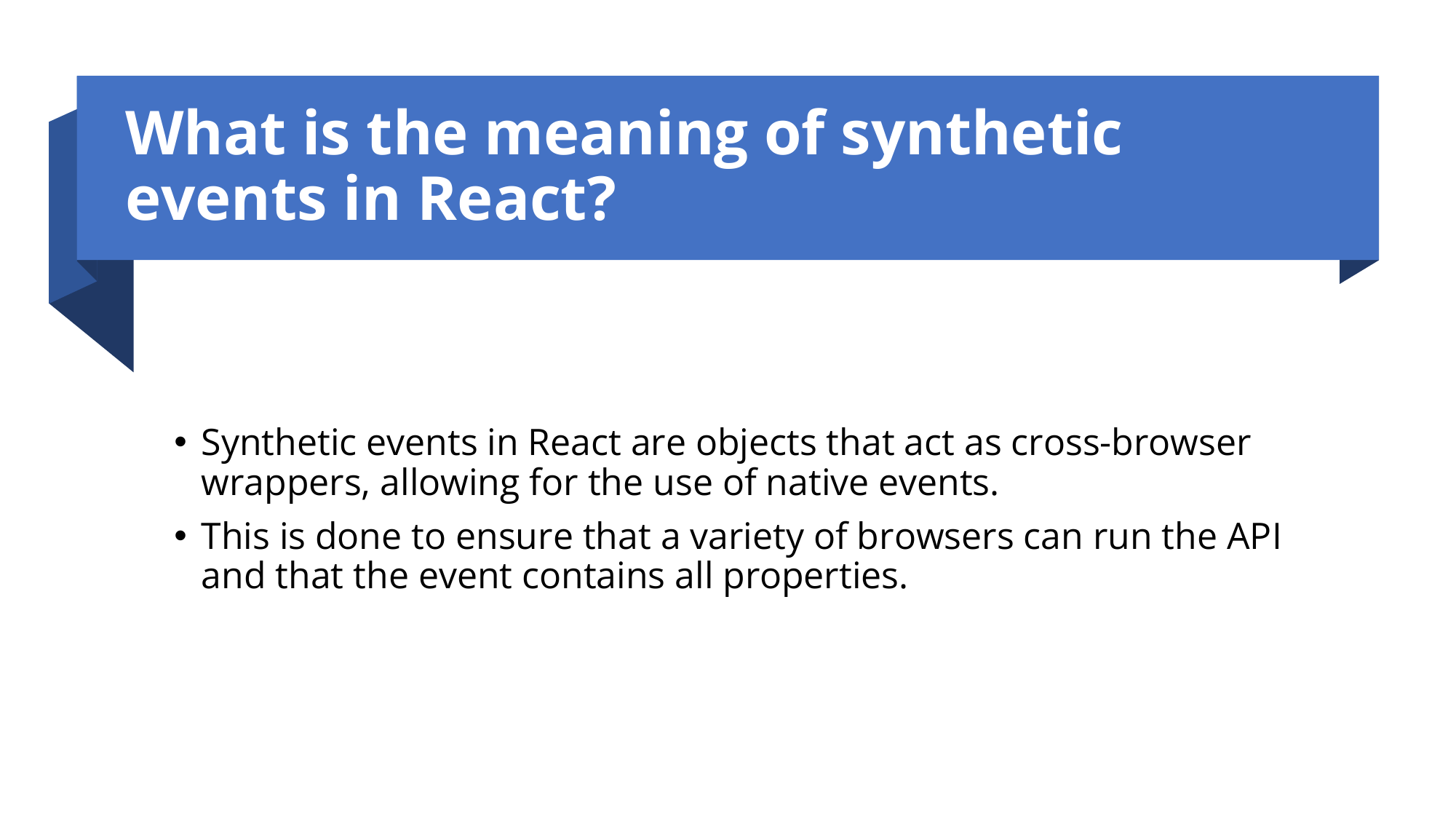

# What is the meaning of synthetic events in React?

Synthetic events in React are objects that act as cross-browser wrappers, allowing for the use of native events.
This is done to ensure that a variety of browsers can run the API and that the event contains all properties.